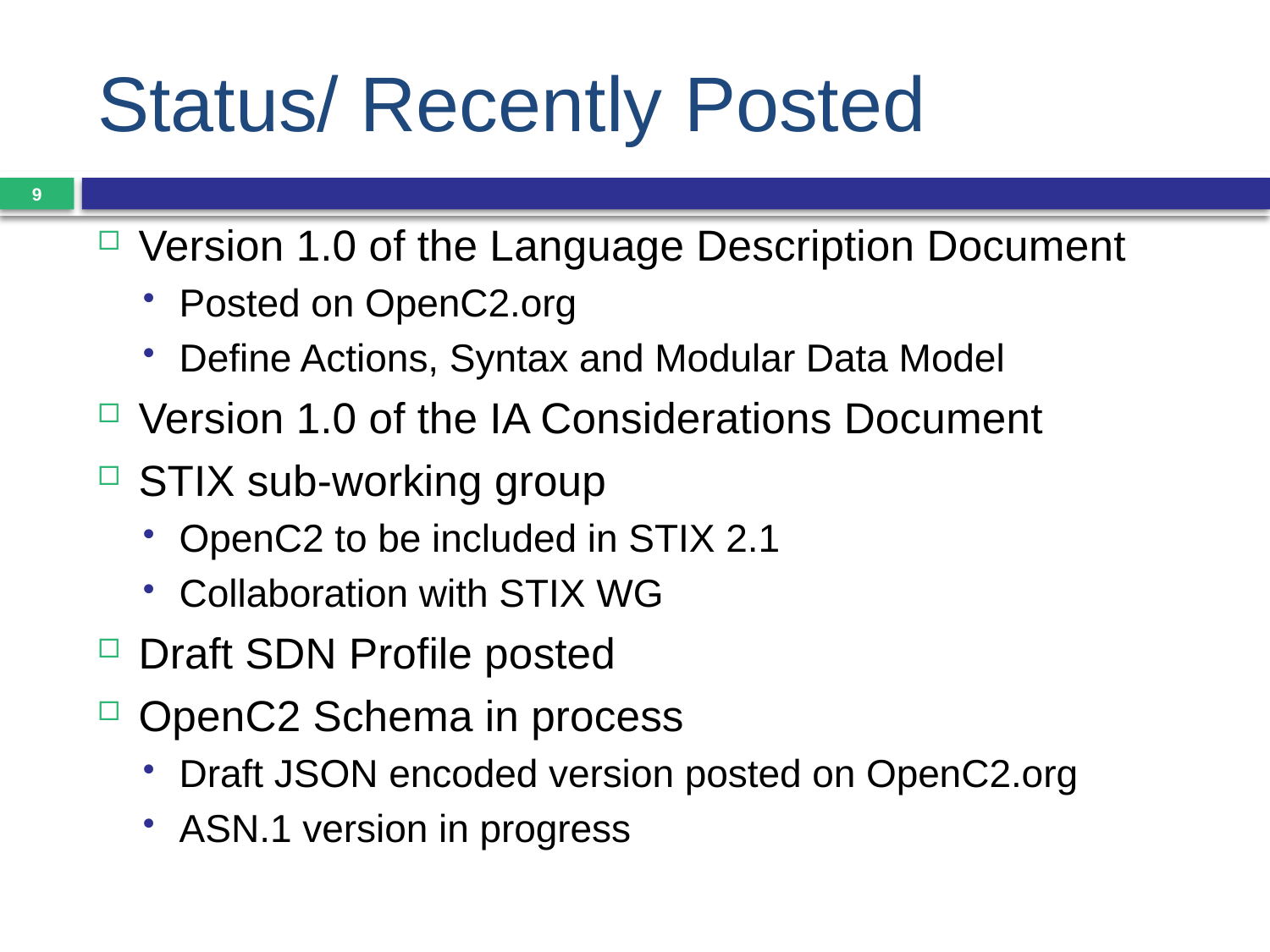

# Status/ Recently Posted
9
Version 1.0 of the Language Description Document
Posted on OpenC2.org
Define Actions, Syntax and Modular Data Model
Version 1.0 of the IA Considerations Document
STIX sub-working group
OpenC2 to be included in STIX 2.1
Collaboration with STIX WG
Draft SDN Profile posted
OpenC2 Schema in process
Draft JSON encoded version posted on OpenC2.org
ASN.1 version in progress